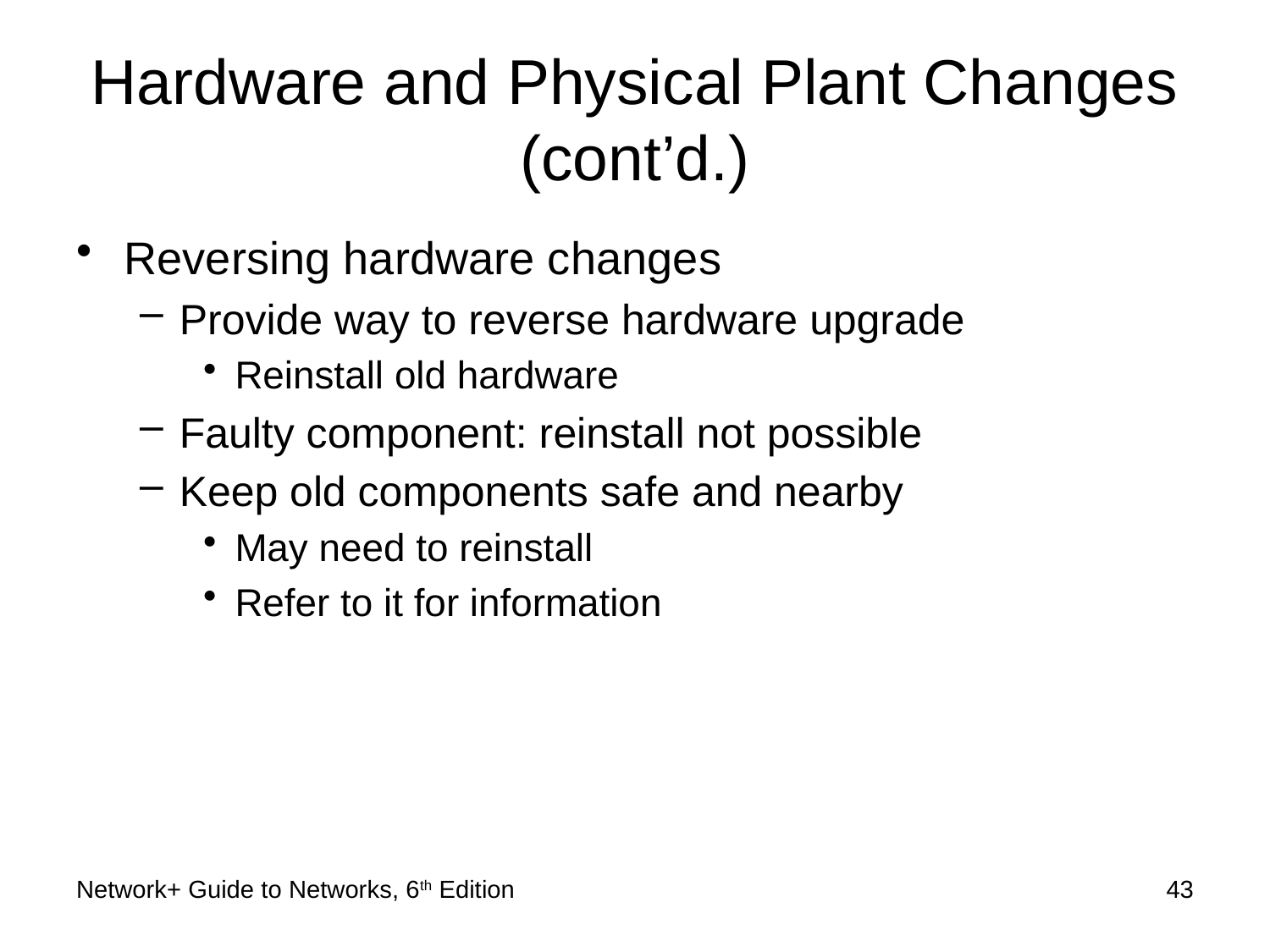

# Hardware and Physical Plant Changes (cont’d.)
Reversing hardware changes
Provide way to reverse hardware upgrade
Reinstall old hardware
Faulty component: reinstall not possible
Keep old components safe and nearby
May need to reinstall
Refer to it for information
Network+ Guide to Networks, 6th Edition
43